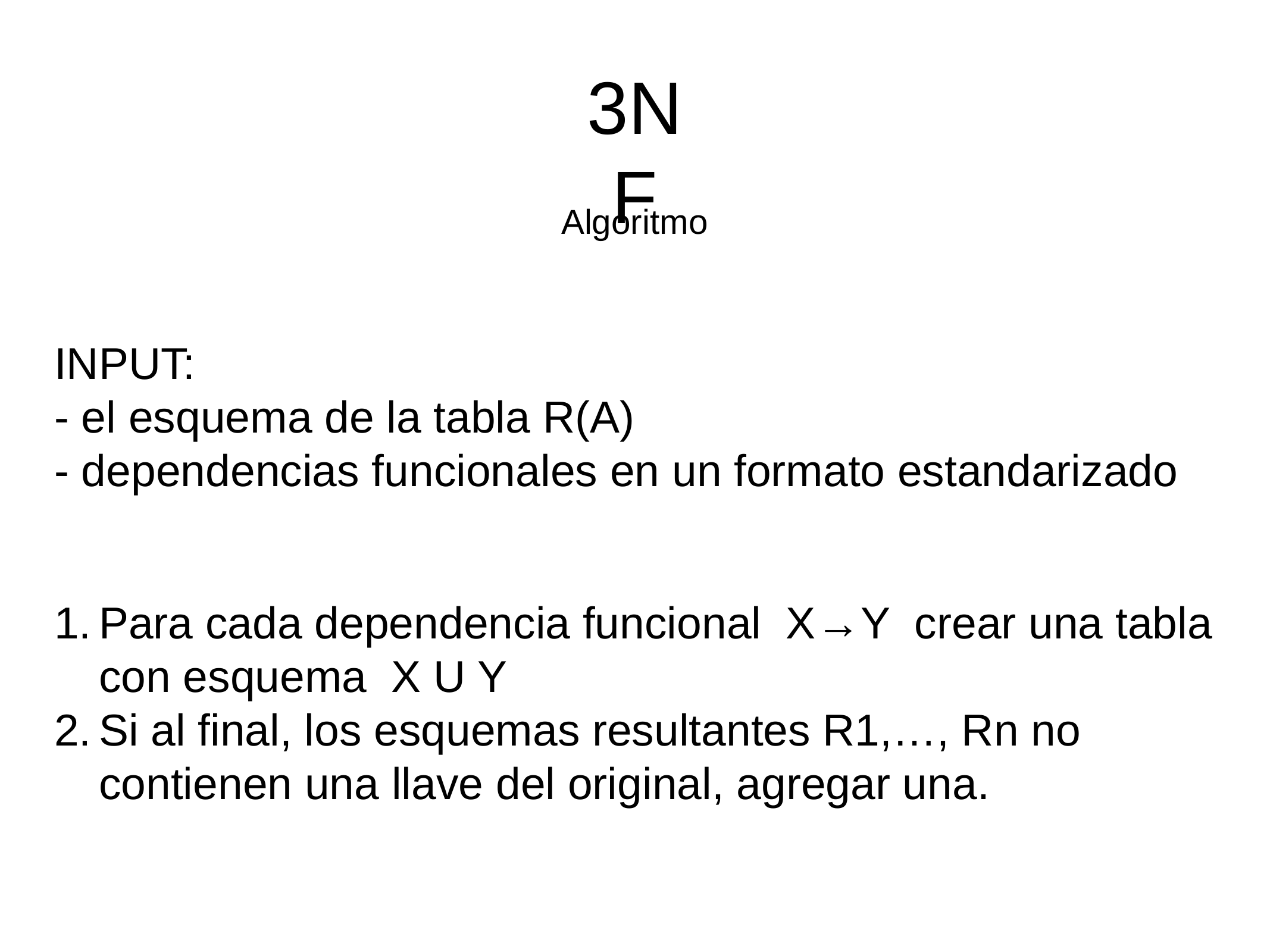

3NF
Algoritmo
INPUT:
- el esquema de la tabla R(A)
- dependencias funcionales en un formato estandarizado

Para cada dependencia funcional  X→Y  crear una tabla con esquema  X U Y
Si al final, los esquemas resultantes R1,…, Rn no contienen una llave del original, agregar una.